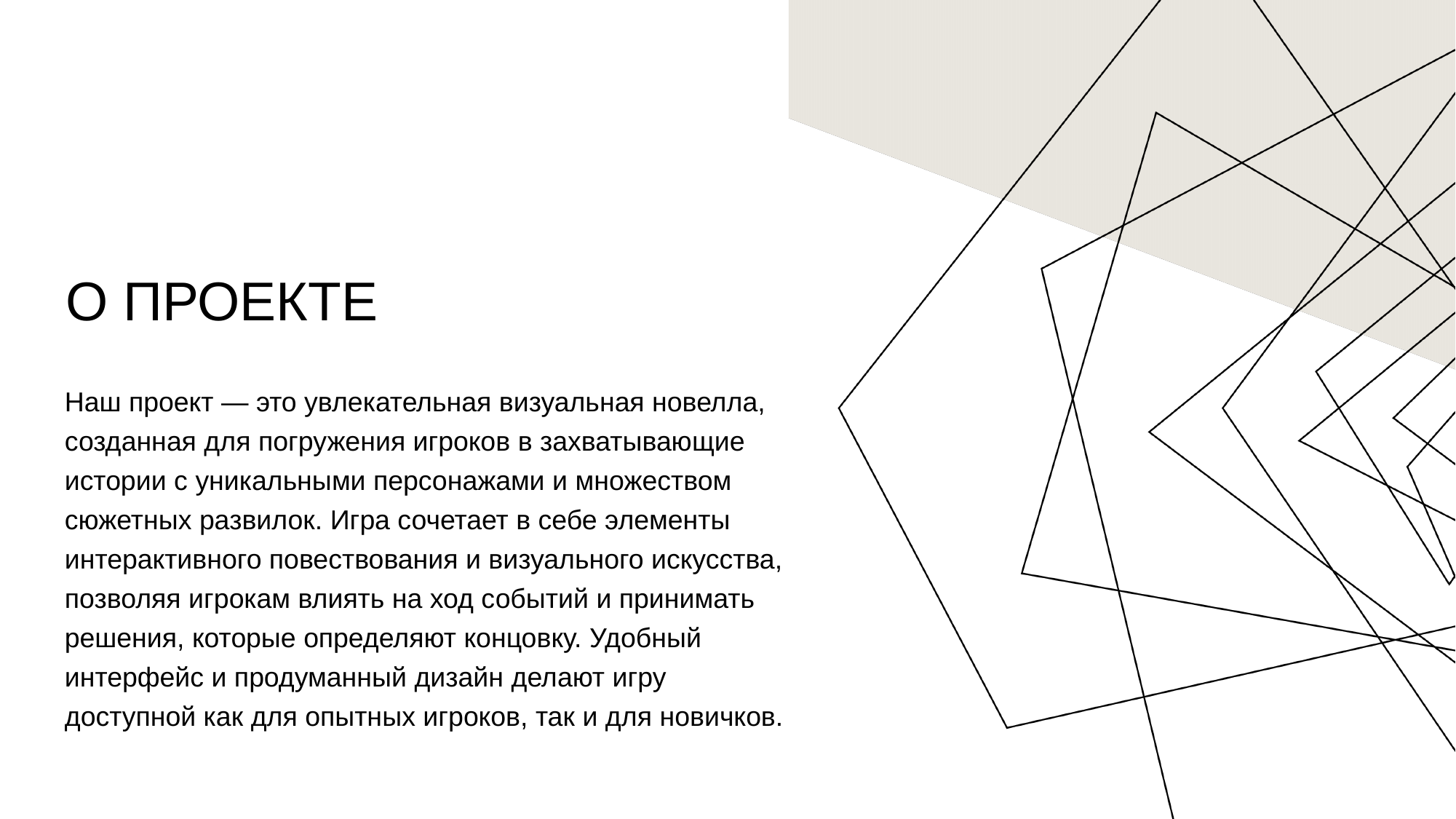

# О ПРОЕКТЕ
Наш проект — это увлекательная визуальная новелла, созданная для погружения игроков в захватывающие истории с уникальными персонажами и множеством сюжетных развилок. Игра сочетает в себе элементы интерактивного повествования и визуального искусства, позволяя игрокам влиять на ход событий и принимать решения, которые определяют концовку. Удобный интерфейс и продуманный дизайн делают игру доступной как для опытных игроков, так и для новичков.